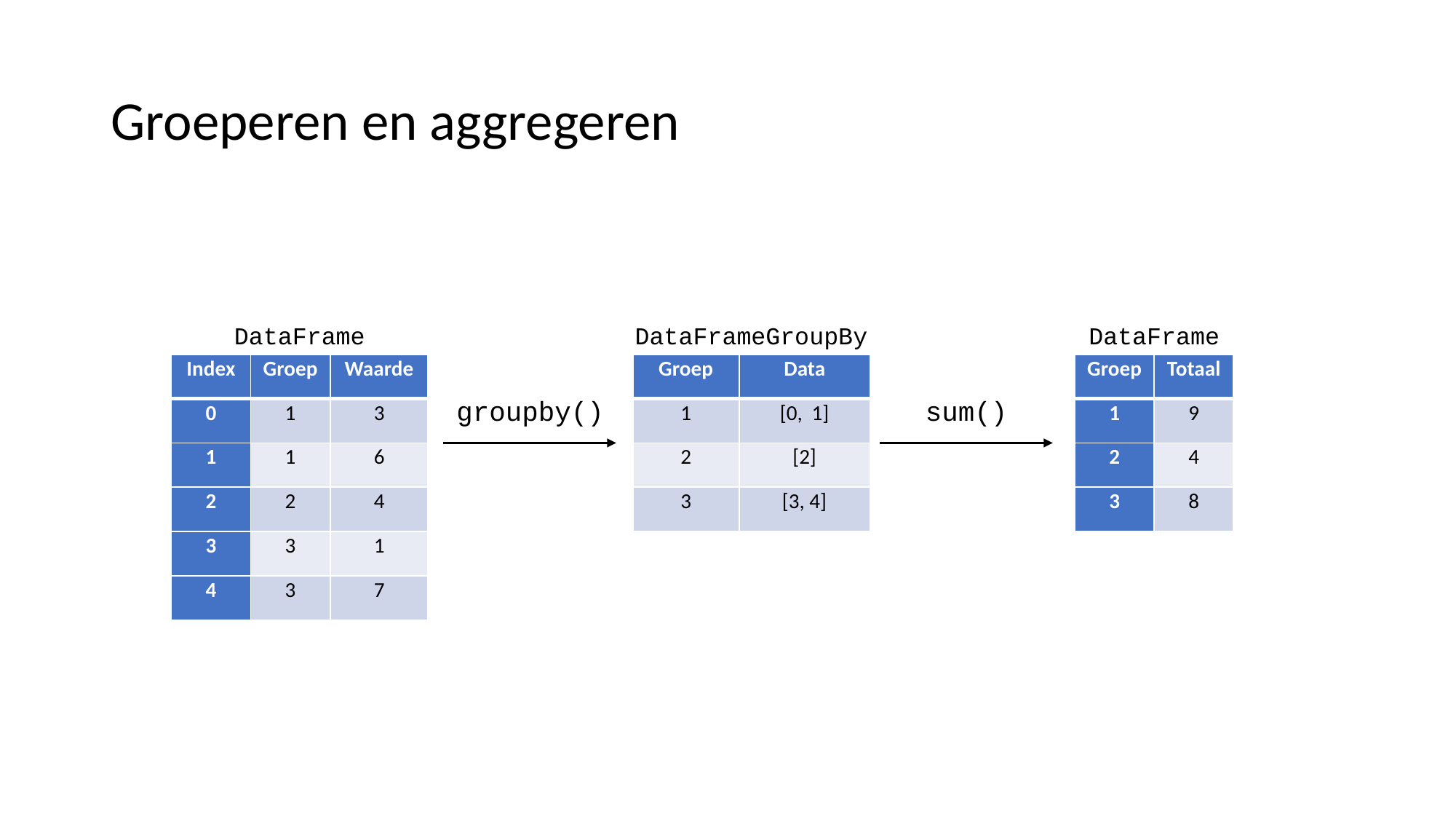

# Groeperen en aggregeren
DataFrame
DataFrameGroupBy
DataFrame
| Index | Groep | Waarde |
| --- | --- | --- |
| 0 | 1 | 3 |
| 1 | 1 | 6 |
| 2 | 2 | 4 |
| 3 | 3 | 1 |
| 4 | 3 | 7 |
| Groep | Data |
| --- | --- |
| 1 | [0, 1] |
| 2 | [2] |
| 3 | [3, 4] |
| Groep | Totaal |
| --- | --- |
| 1 | 9 |
| 2 | 4 |
| 3 | 8 |
groupby()
sum()